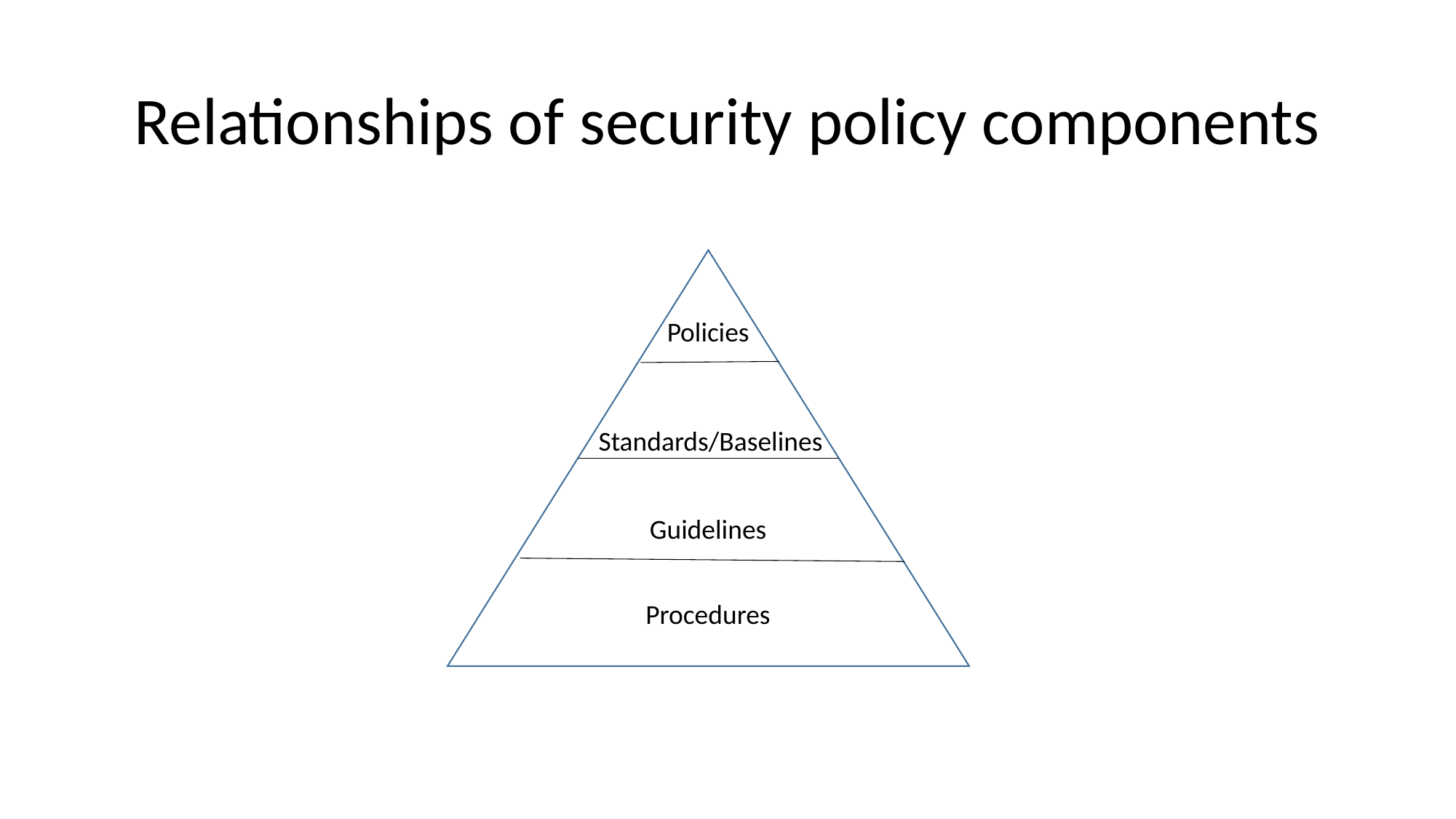

# Relationships of security policy components

Policies
Standards/Baselines
Guidelines
Procedures